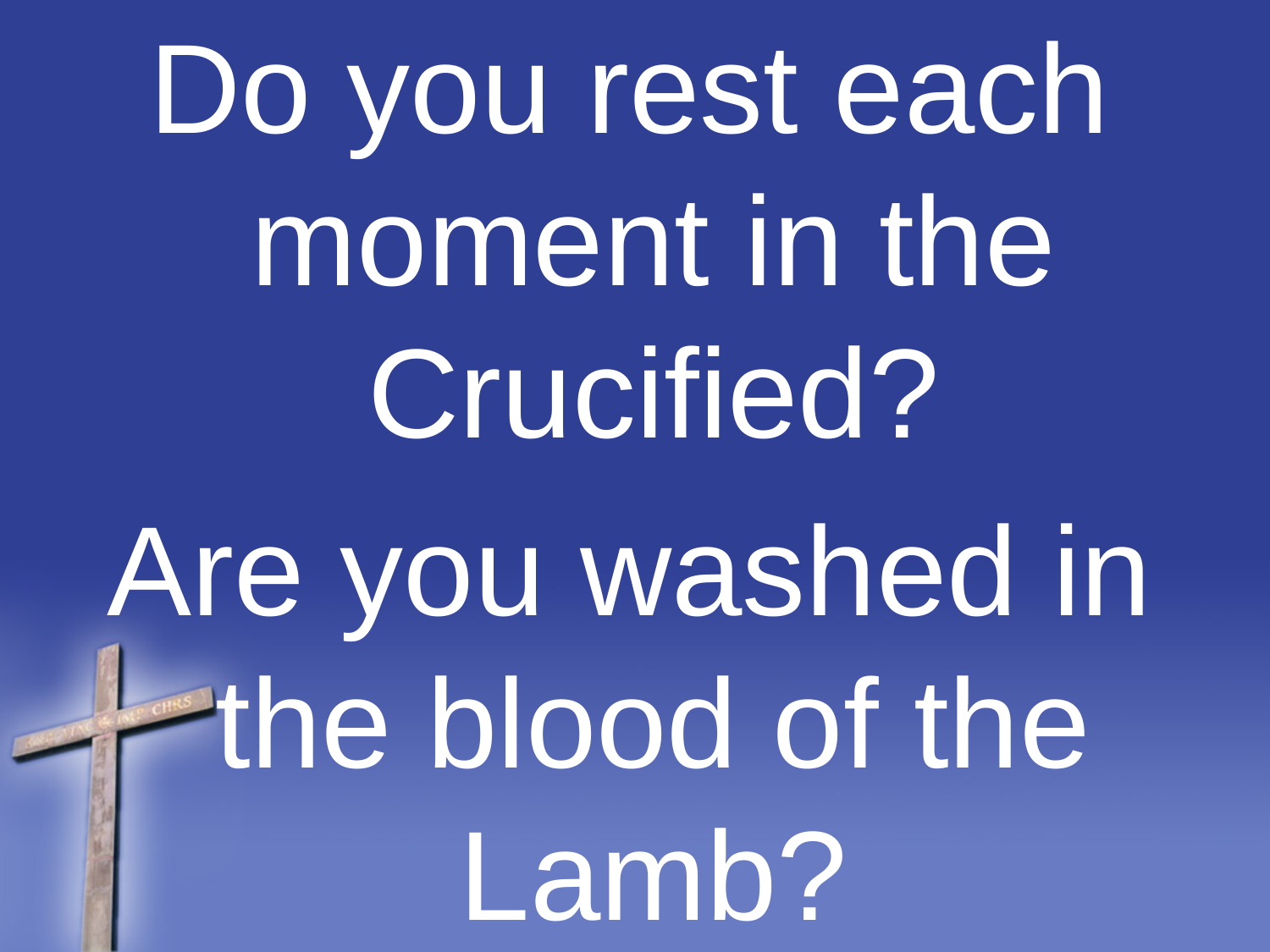

Do you rest each moment in the Crucified?
Are you washed in the blood of the Lamb?